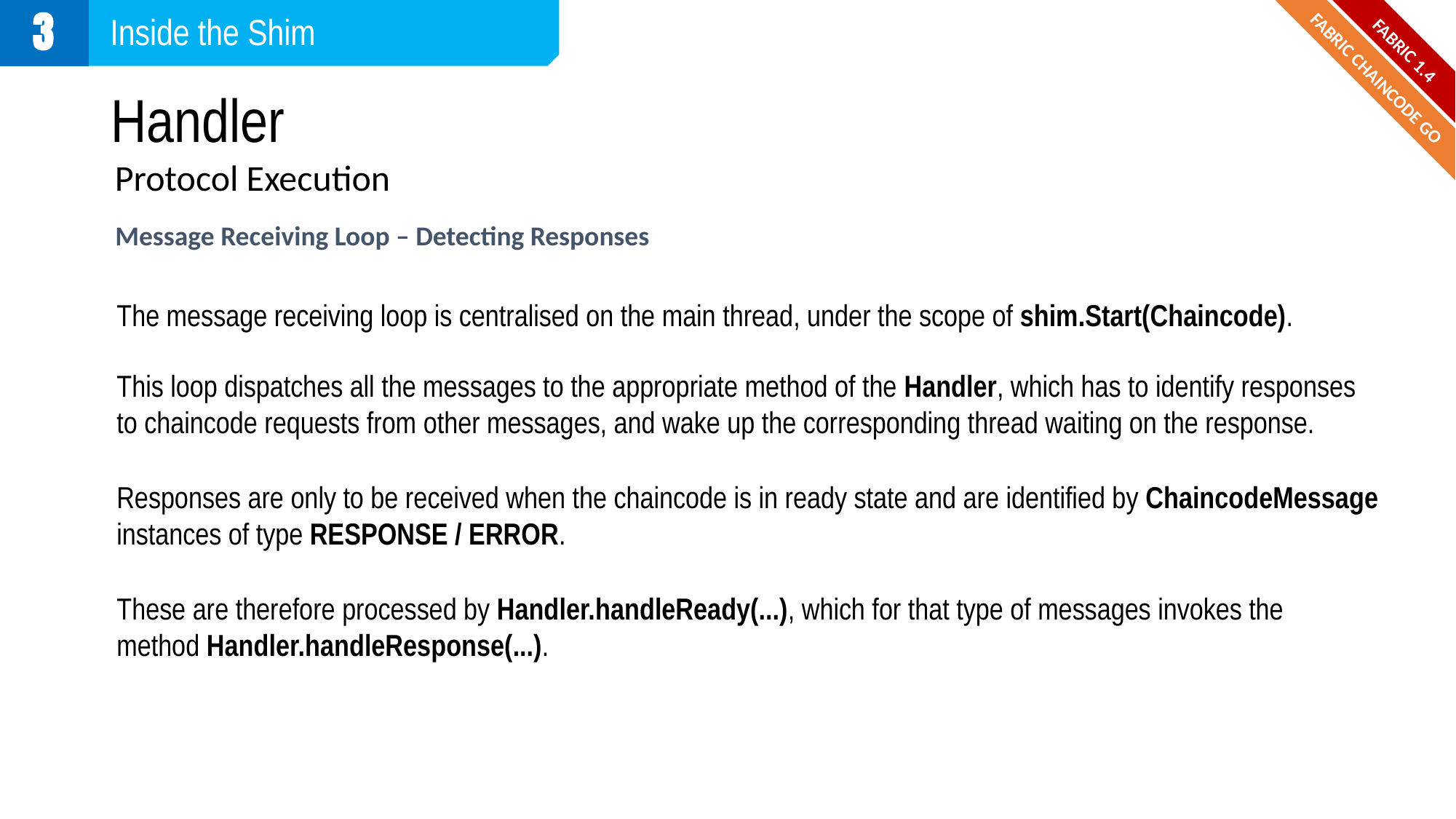

3
Inside the Shim
FABRIC 1.4
# Handler
FABRIC CHAINCODE GO
Protocol Execution
Message Receiving Loop – Detecting Responses
The message receiving loop is centralised on the main thread, under the scope of shim.Start(Chaincode).
This loop dispatches all the messages to the appropriate method of the Handler, which has to identify responses to chaincode requests from other messages, and wake up the corresponding thread waiting on the response.
Responses are only to be received when the chaincode is in ready state and are identified by ChaincodeMessage instances of type RESPONSE / ERROR.
These are therefore processed by Handler.handleReady(...), which for that type of messages invokes the method Handler.handleResponse(...).